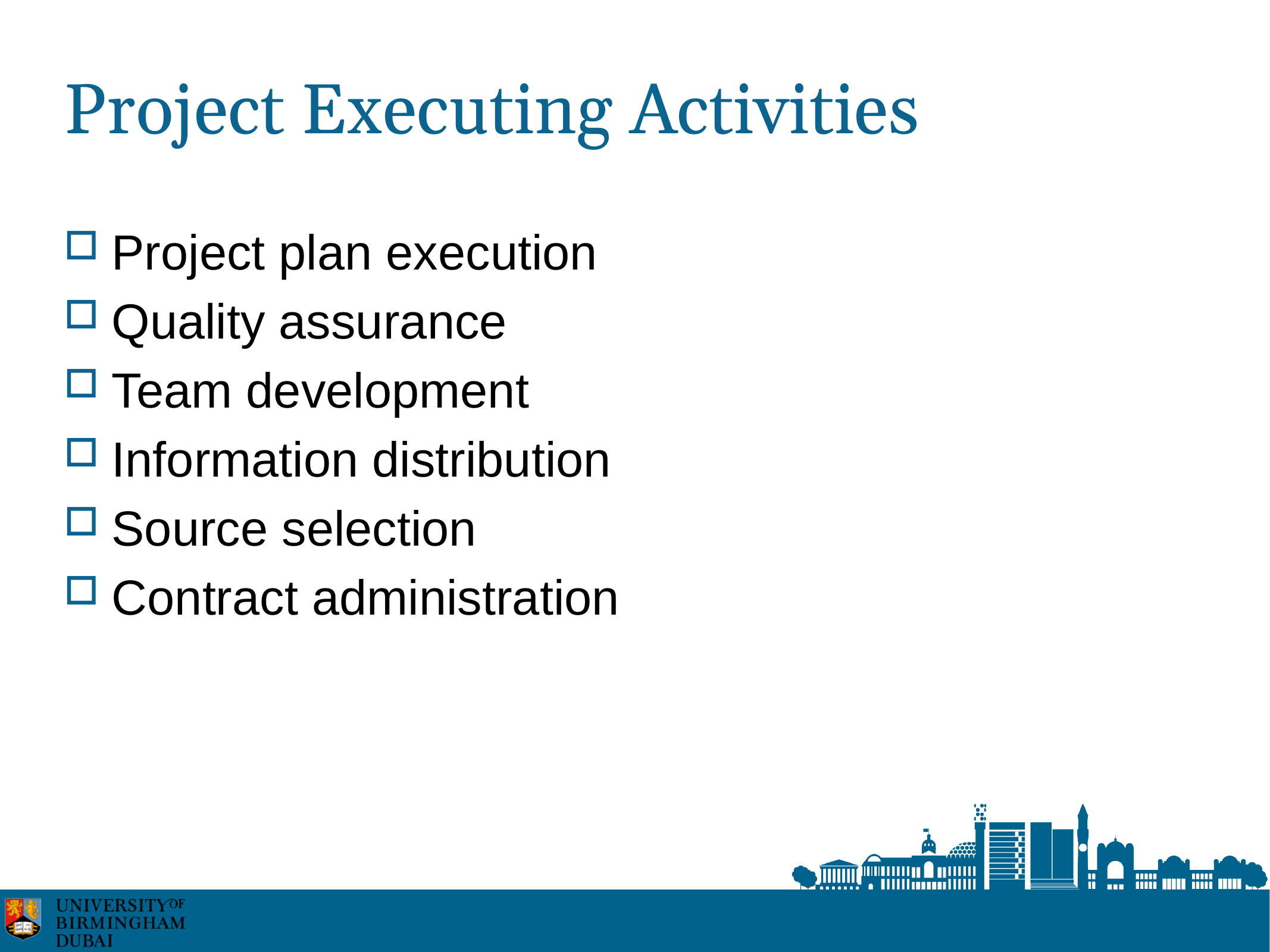

# Project Executing Activities
Project plan execution
Quality assurance
Team development
Information distribution
Source selection
Contract administration